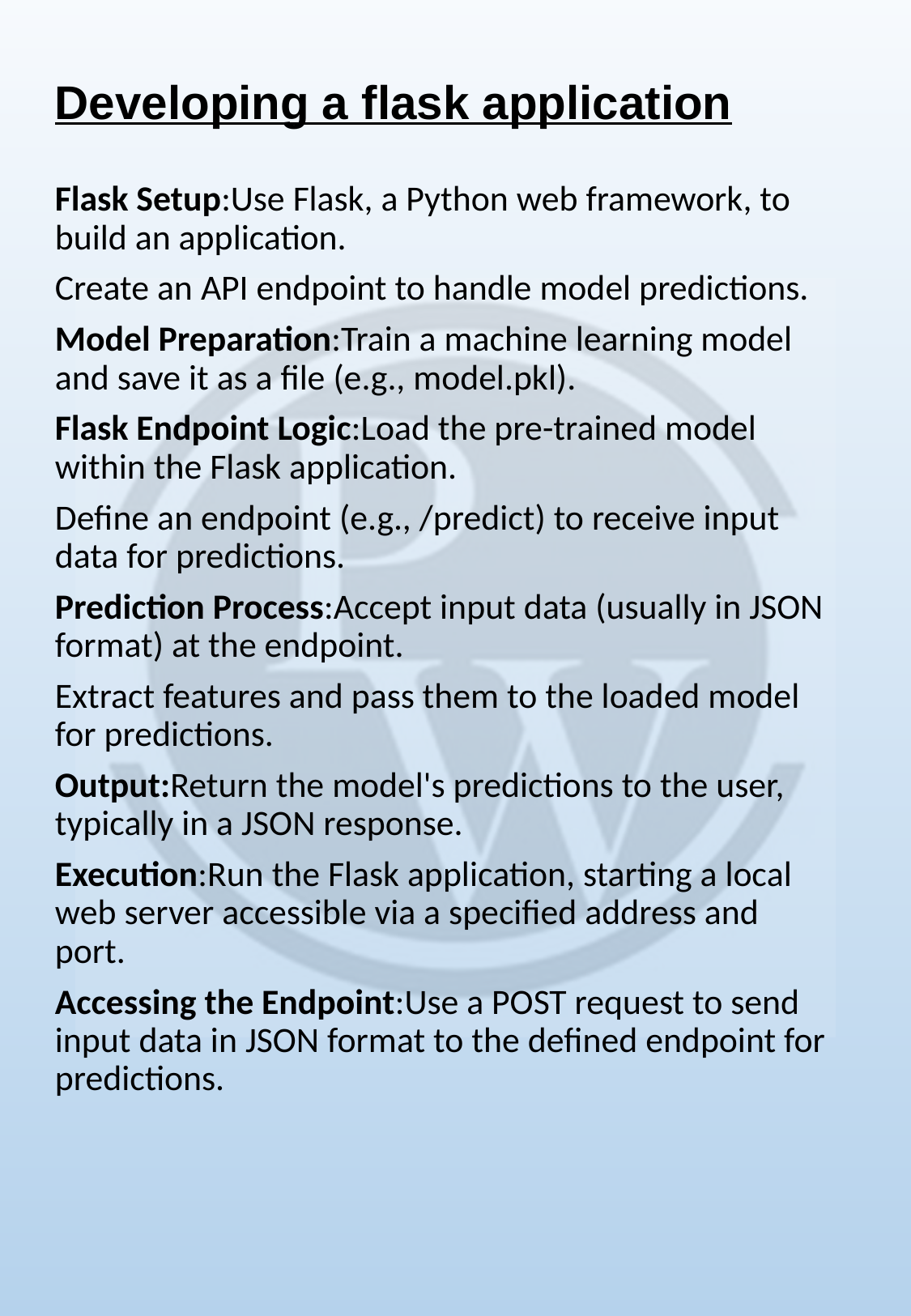

# Developing a flask application
Flask Setup:Use Flask, a Python web framework, to build an application.
Create an API endpoint to handle model predictions.
Model Preparation:Train a machine learning model and save it as a file (e.g., model.pkl).
Flask Endpoint Logic:Load the pre-trained model within the Flask application.
Define an endpoint (e.g., /predict) to receive input data for predictions.
Prediction Process:Accept input data (usually in JSON format) at the endpoint.
Extract features and pass them to the loaded model for predictions.
Output:Return the model's predictions to the user, typically in a JSON response.
Execution:Run the Flask application, starting a local web server accessible via a specified address and port.
Accessing the Endpoint:Use a POST request to send input data in JSON format to the defined endpoint for predictions.